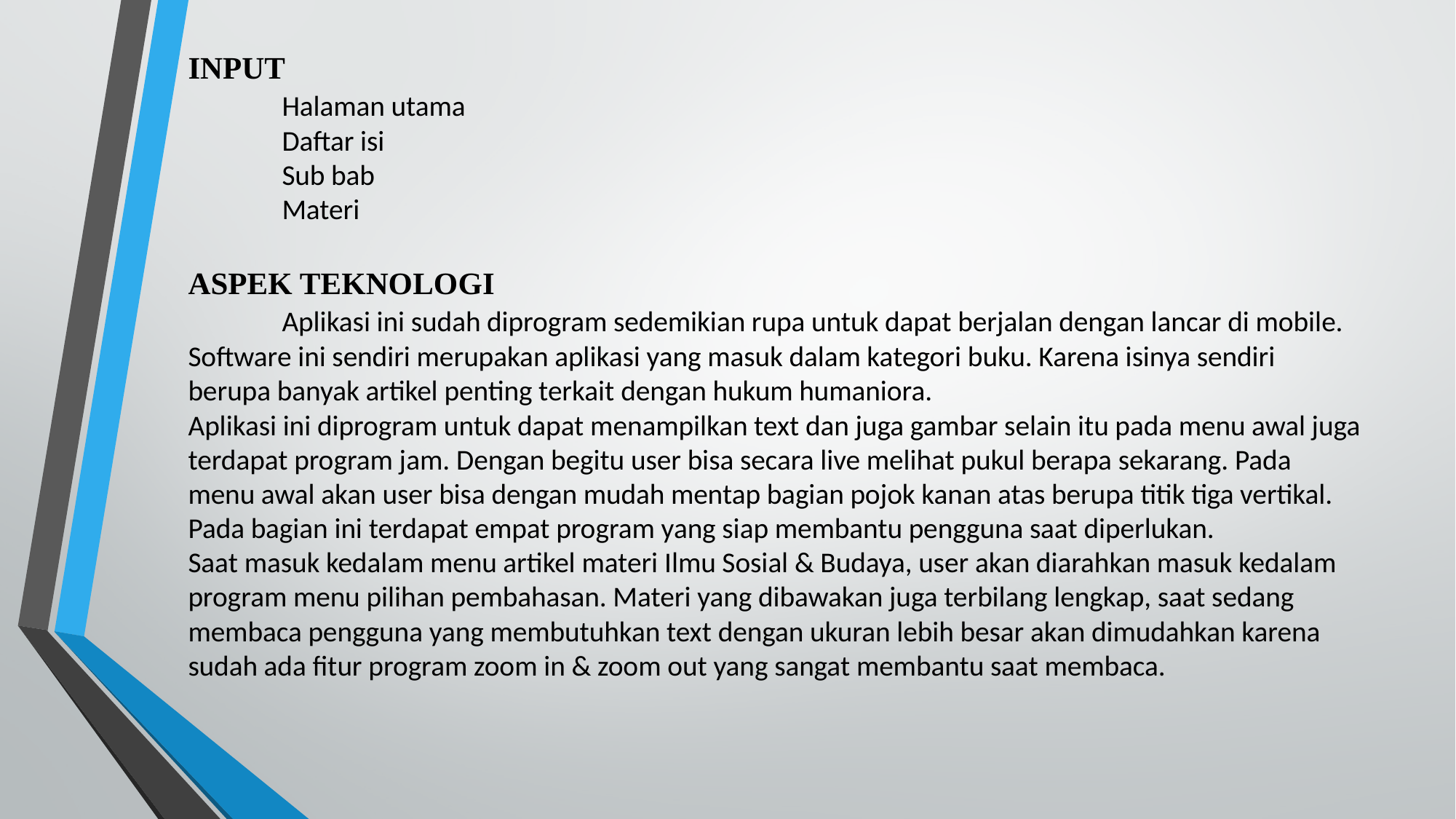

INPUT
	Halaman utama
	Daftar isi
	Sub bab
	Materi
ASPEK TEKNOLOGI
	Aplikasi ini sudah diprogram sedemikian rupa untuk dapat berjalan dengan lancar di mobile. Software ini sendiri merupakan aplikasi yang masuk dalam kategori buku. Karena isinya sendiri berupa banyak artikel penting terkait dengan hukum humaniora.
Aplikasi ini diprogram untuk dapat menampilkan text dan juga gambar selain itu pada menu awal juga terdapat program jam. Dengan begitu user bisa secara live melihat pukul berapa sekarang. Pada menu awal akan user bisa dengan mudah mentap bagian pojok kanan atas berupa titik tiga vertikal. Pada bagian ini terdapat empat program yang siap membantu pengguna saat diperlukan.
Saat masuk kedalam menu artikel materi Ilmu Sosial & Budaya, user akan diarahkan masuk kedalam program menu pilihan pembahasan. Materi yang dibawakan juga terbilang lengkap, saat sedang membaca pengguna yang membutuhkan text dengan ukuran lebih besar akan dimudahkan karena sudah ada fitur program zoom in & zoom out yang sangat membantu saat membaca.